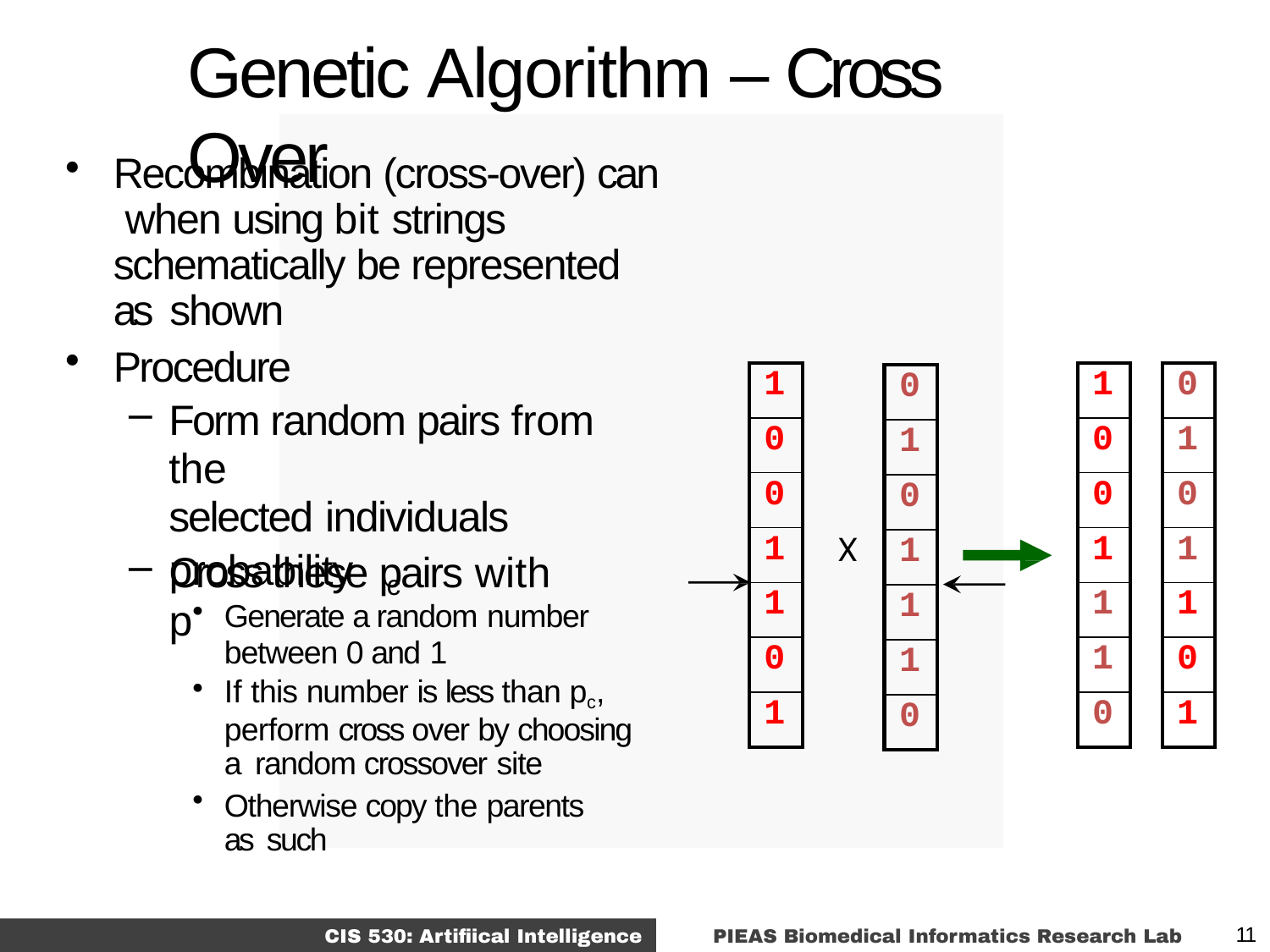

# Genetic Algorithm – Cross Over
Recombination (cross-over) can  when using bit strings  schematically be represented as  shown
Procedure
Form random pairs from the
selected individuals
Cross these pairs with
| 1 |
| --- |
| 0 |
| 0 |
| 1 |
| 1 |
| 0 |
| 1 |
| 1 |
| --- |
| 0 |
| 0 |
| 1 |
| 1 |
| 1 |
| 0 |
| 0 |
| --- |
| 1 |
| 0 |
| 1 |
| 1 |
| 0 |
| 1 |
| 0 |
| --- |
| 1 |
| 0 |
| 1 |
| 1 |
| 1 |
| 0 |
X

probability p
c

Generate a random number
between 0 and 1
If this number is less than pc,  perform cross over by choosing a  random crossover site
Otherwise copy the parents as  such
PIEAS Biomedical Informatics Research Lab
CIS 530: Artifiical Intelligence
11